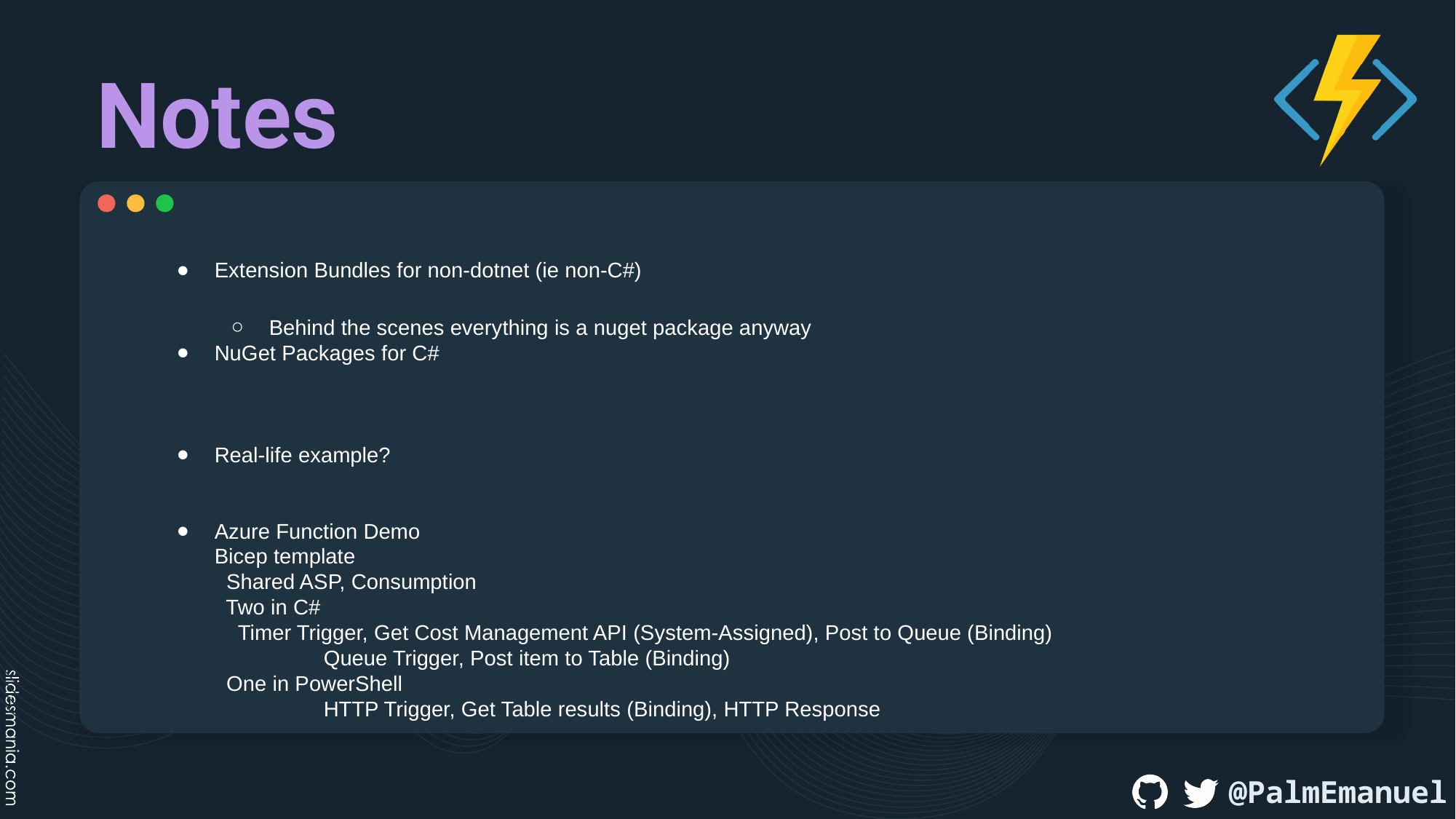

# Notes
Extension Bundles for non-dotnet (ie non-C#)
Behind the scenes everything is a nuget package anyway
NuGet Packages for C#

Real-life example?

Azure Function Demo
Bicep template
  Shared ASP, Consumption
  Two in C#
    Timer Trigger, Get Cost Management API (System-Assigned), Post to Queue (Binding)
	Queue Trigger, Post item to Table (Binding)
  One in PowerShell
	HTTP Trigger, Get Table results (Binding), HTTP Response